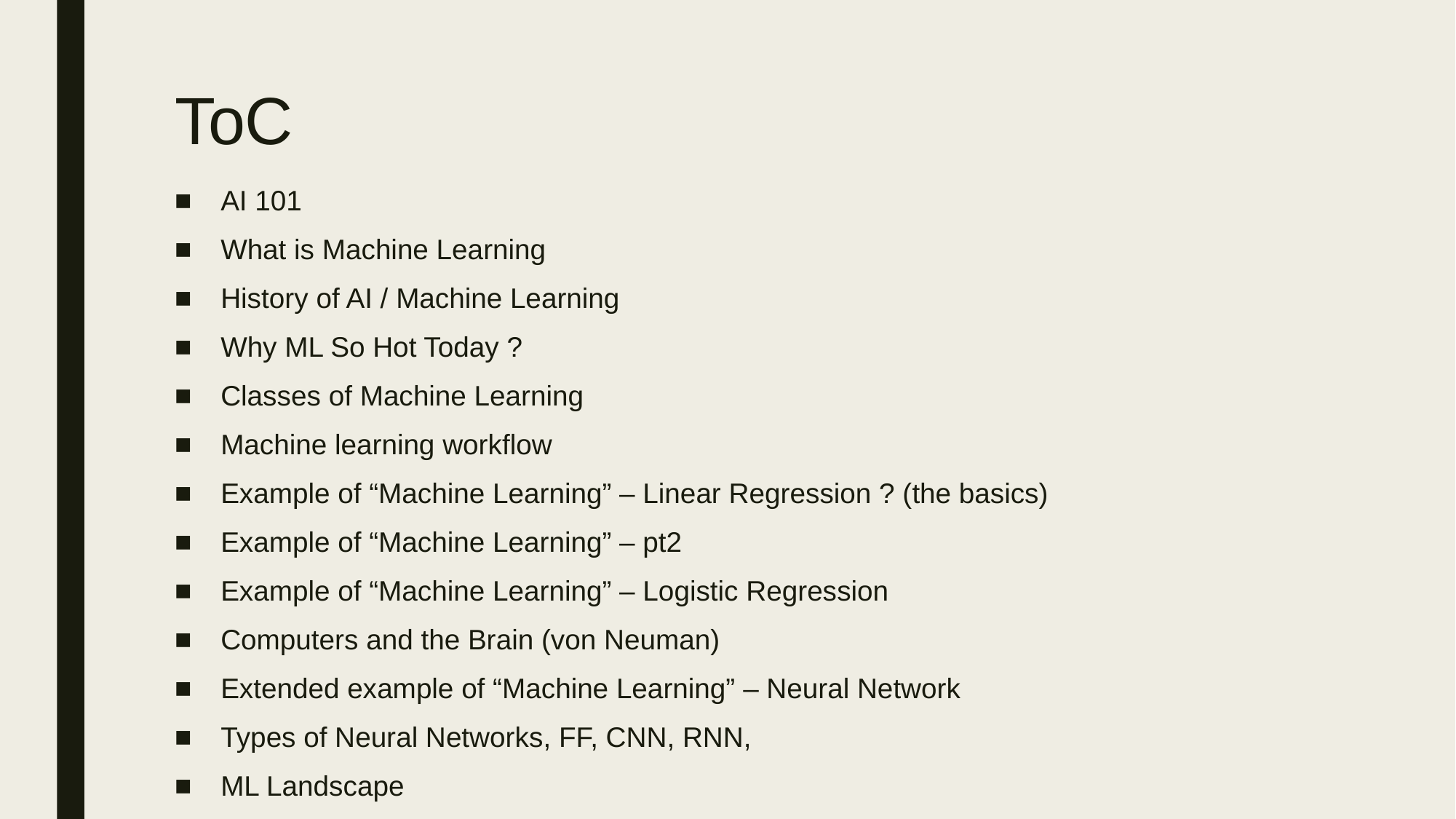

# ToC
AI 101
What is Machine Learning
History of AI / Machine Learning
Why ML So Hot Today ?
Classes of Machine Learning
Machine learning workflow
Example of “Machine Learning” – Linear Regression ? (the basics)
Example of “Machine Learning” – pt2
Example of “Machine Learning” – Logistic Regression
Computers and the Brain (von Neuman)
Extended example of “Machine Learning” – Neural Network
Types of Neural Networks, FF, CNN, RNN,
ML Landscape
State of AI & Beware The Singularity ?